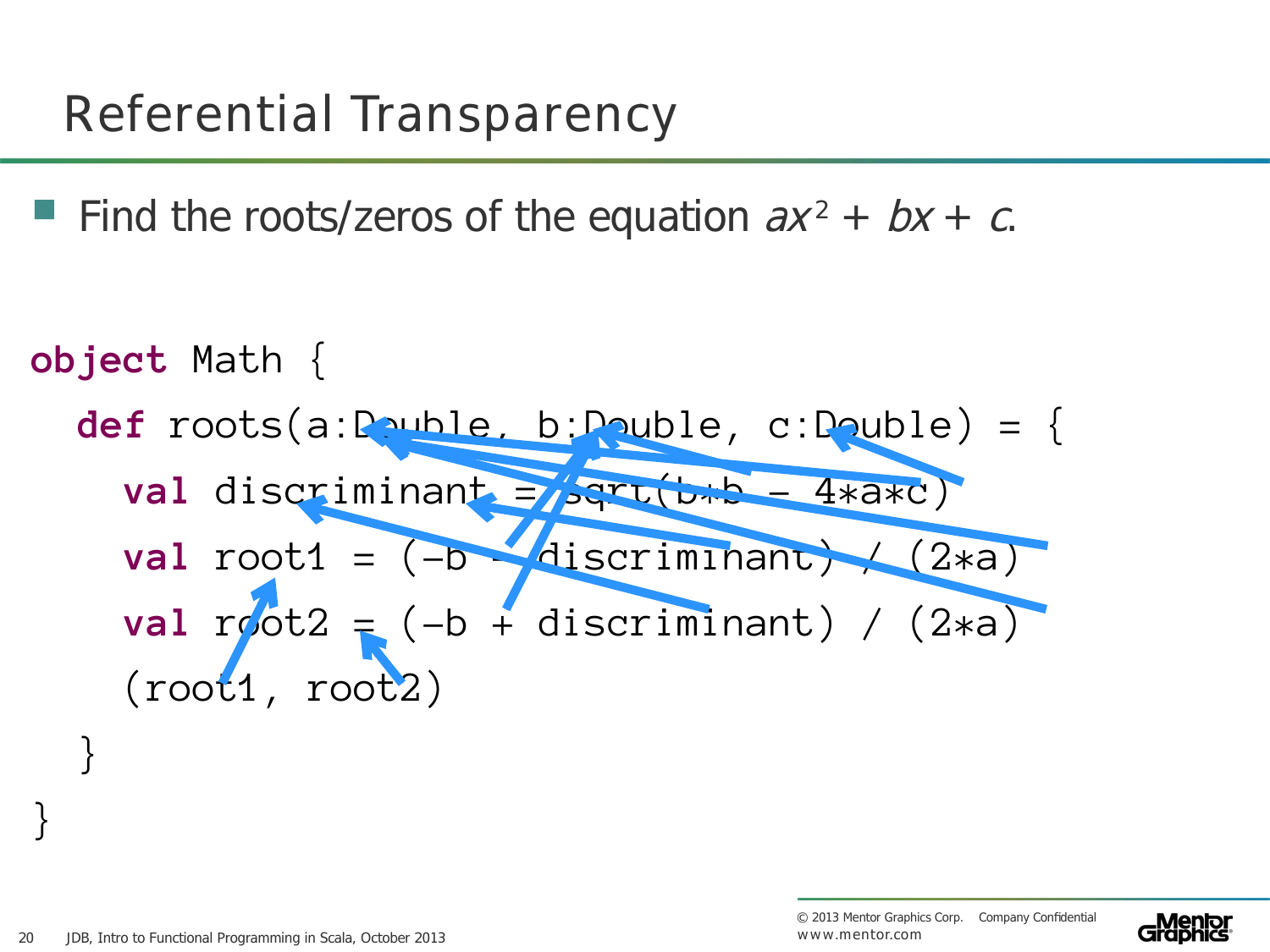

# Referential Transparency
Find the roots/zeros of the equation ax 2 + bx + c.
object Math {
  def roots(a:Double, b:Double, c:Double) = {
    val discriminant = sqrt(b*b - 4*a*c)
    val root1 = (-b - discriminant) / (2*a)
    val root2 = (-b + discriminant) / (2*a)
    (root1, root2)
  }
}
JDB, Intro to Functional Programming in Scala, October 2013
20